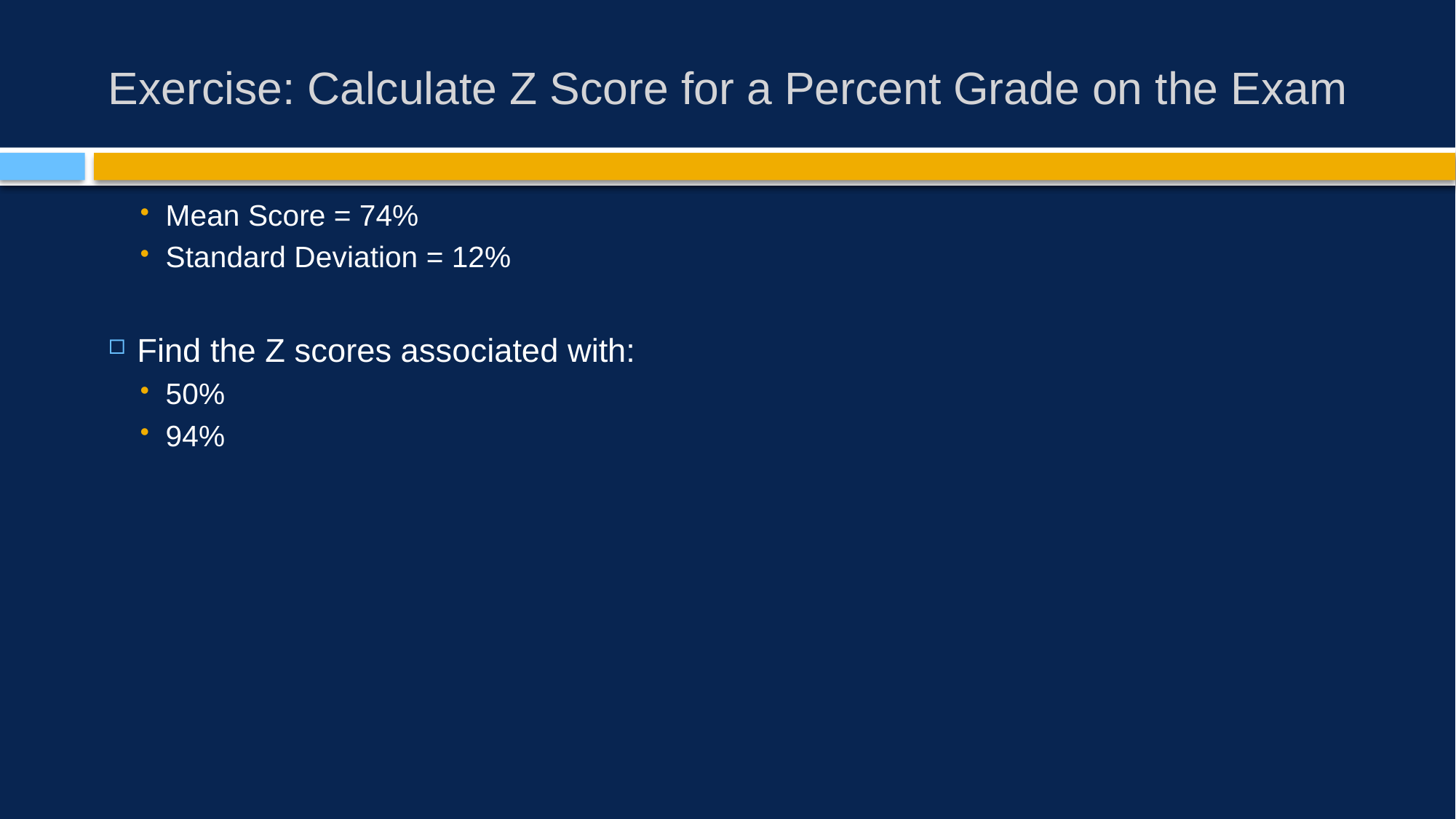

# Exercise: Calculate Z Score for a Percent Grade on the Exam
Mean Score = 74%
Standard Deviation = 12%

Find the Z scores associated with:
50%
94%